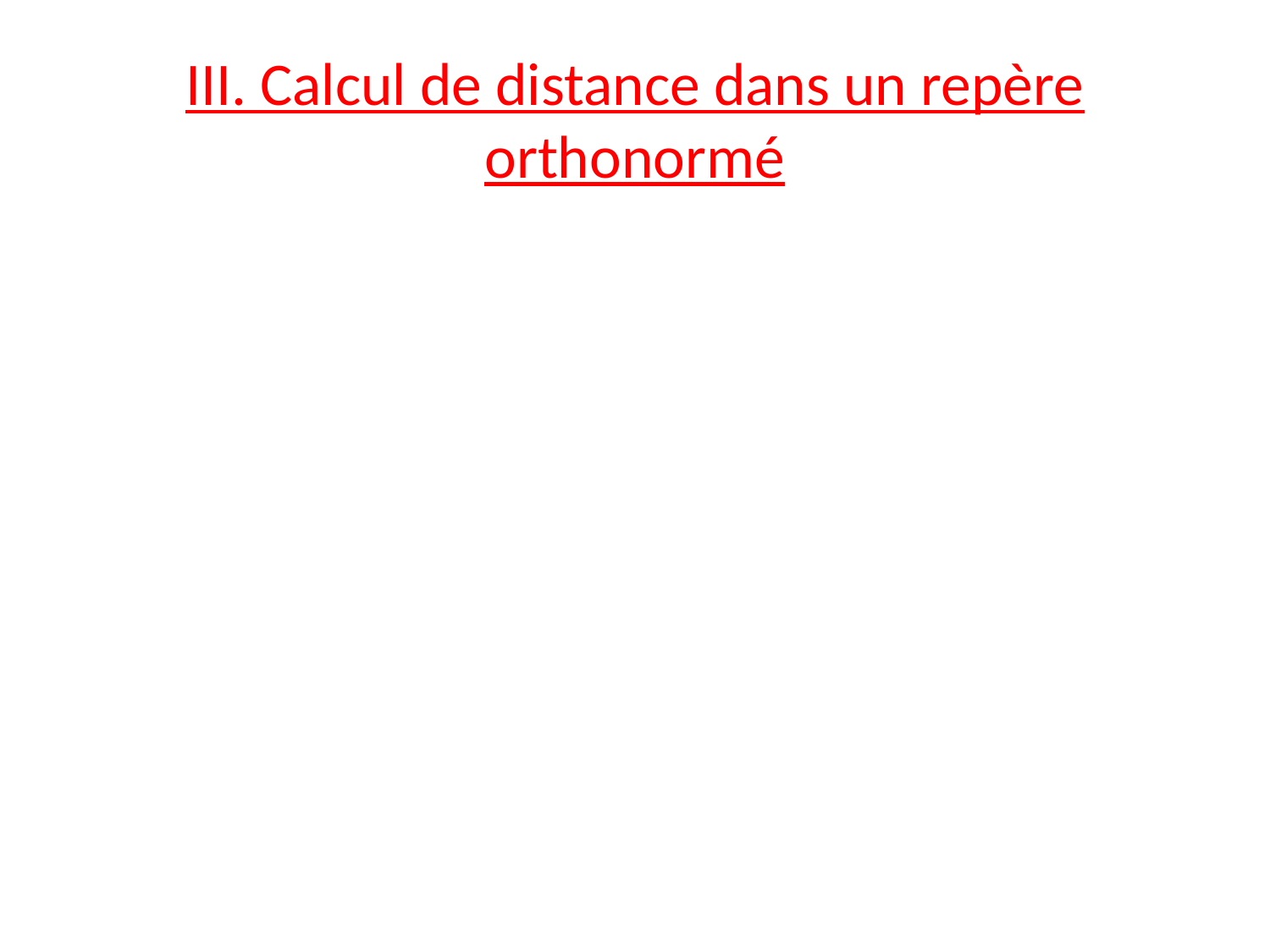

# III. Calcul de distance dans un repère orthonormé